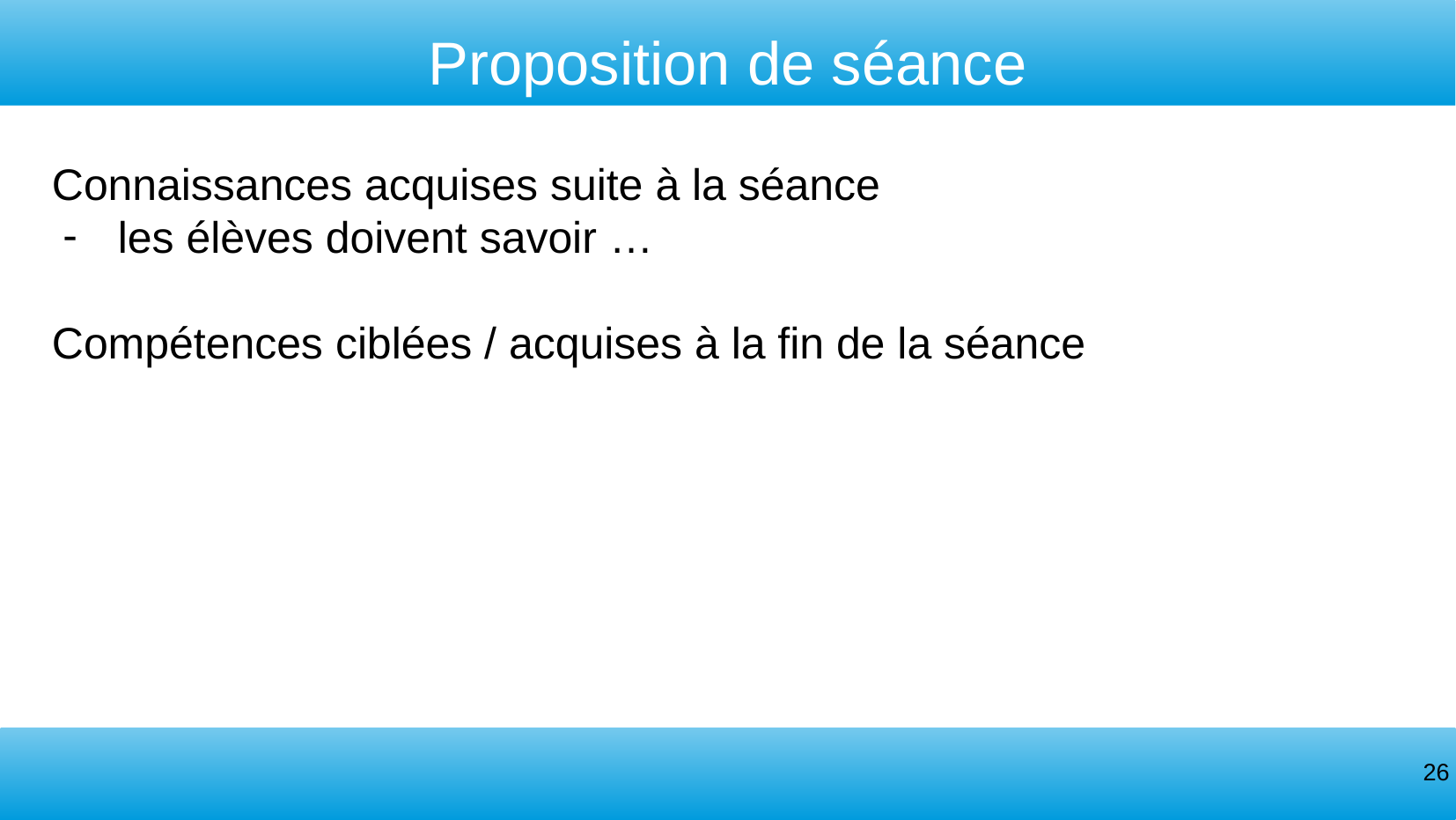

Proposition de séance
Connaissances acquises suite à la séance
les élèves doivent savoir …

Compétences ciblées / acquises à la fin de la séance

26